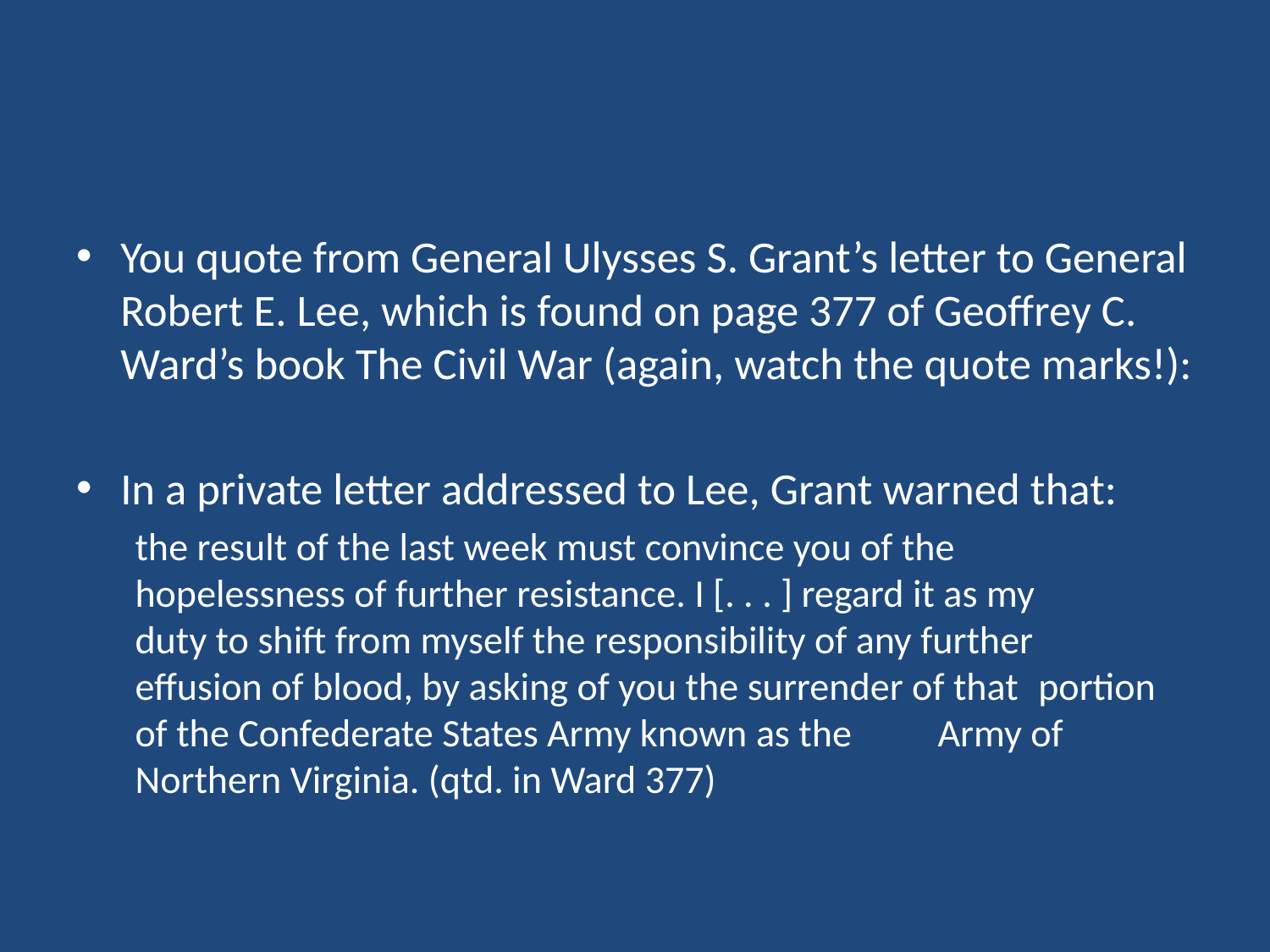

#
You quote from General Ulysses S. Grant’s letter to General Robert E. Lee, which is found on page 377 of Geoffrey C. Ward’s book The Civil War (again, watch the quote marks!):

In a private letter addressed to Lee, Grant warned that:
	the result of the last week must convince you of the 	hopelessness of further resistance. I [. . . ] regard it as my 	duty to shift from myself the responsibility of any further 	effusion of blood, by asking of you the surrender of that 	portion of the Confederate States Army known as the 	Army of Northern Virginia. (qtd. in Ward 377)